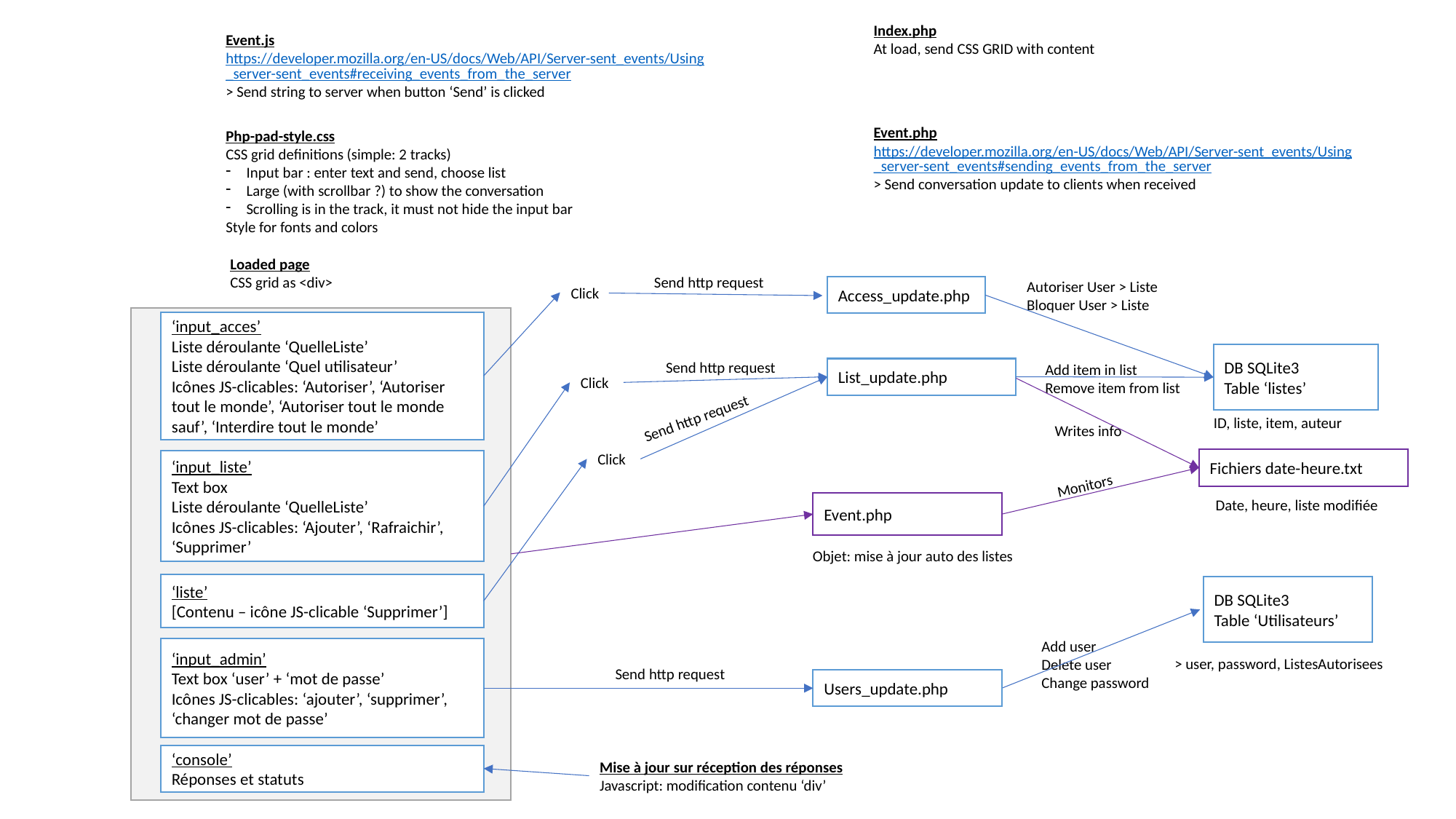

Index.php
At load, send CSS GRID with content
Event.js
https://developer.mozilla.org/en-US/docs/Web/API/Server-sent_events/Using_server-sent_events#receiving_events_from_the_server
> Send string to server when button ‘Send’ is clicked
Event.php
https://developer.mozilla.org/en-US/docs/Web/API/Server-sent_events/Using_server-sent_events#sending_events_from_the_server
> Send conversation update to clients when received
Php-pad-style.css
CSS grid definitions (simple: 2 tracks)
Input bar : enter text and send, choose list
Large (with scrollbar ?) to show the conversation
Scrolling is in the track, it must not hide the input bar
Style for fonts and colors
Loaded page
CSS grid as <div>
Send http request
Autoriser User > Liste
Bloquer User > Liste
Access_update.php
Click

‘input_acces’
Liste déroulante ‘QuelleListe’
Liste déroulante ‘Quel utilisateur’
Icônes JS-clicables: ‘Autoriser’, ‘Autoriser tout le monde’, ‘Autoriser tout le monde sauf’, ‘Interdire tout le monde’
DB SQLite3
Table ‘listes’
Send http request
Add item in list
Remove item from list
List_update.php
Click
Send http request
ID, liste, item, auteur
Writes info
Click
Fichiers date-heure.txt
‘input_liste’
Text box
Liste déroulante ‘QuelleListe’
Icônes JS-clicables: ‘Ajouter’, ‘Rafraichir’, ‘Supprimer’
Monitors
Date, heure, liste modifiée
Event.php
Objet: mise à jour auto des listes
‘liste’
[Contenu – icône JS-clicable ‘Supprimer’]
DB SQLite3
Table ‘Utilisateurs’
Add user
Delete user
Change password
‘input_admin’
Text box ‘user’ + ‘mot de passe’
Icônes JS-clicables: ‘ajouter’, ‘supprimer’, ‘changer mot de passe’
> user, password, ListesAutorisees
Send http request
Users_update.php
‘console’
Réponses et statuts
Mise à jour sur réception des réponses
Javascript: modification contenu ‘div’
Tooltip popup :
https://sebhastian.com/html-hover-text/#create-a-hover-text-using-html-and-css-before-selector